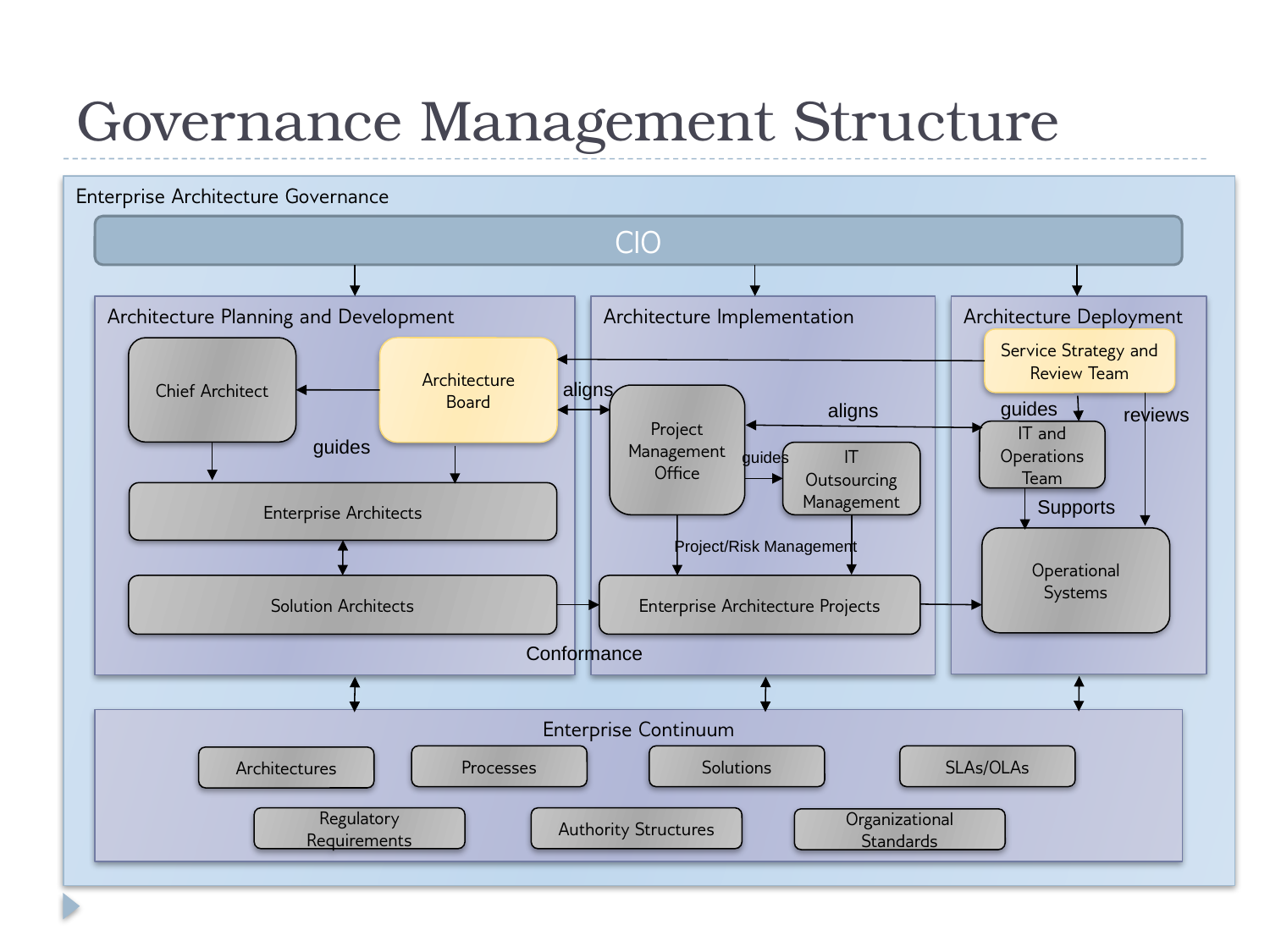

# Governance Management Structure
Enterprise Architecture Governance
CIO
Architecture Planning and Development
Architecture Implementation
Architecture Deployment
Service Strategy and Review Team
Chief Architect
Architecture Board
aligns
Project Management Office
guides
aligns
reviews
IT and Operations Team
guides
guides
IT Outsourcing Management
Enterprise Architects
Supports
Operational Systems
Project/Risk Management
Solution Architects
Enterprise Architecture Projects
Conformance
Enterprise Continuum
Processes
SLAs/OLAs
Solutions
Architectures
Authority Structures
Regulatory Requirements
Organizational Standards